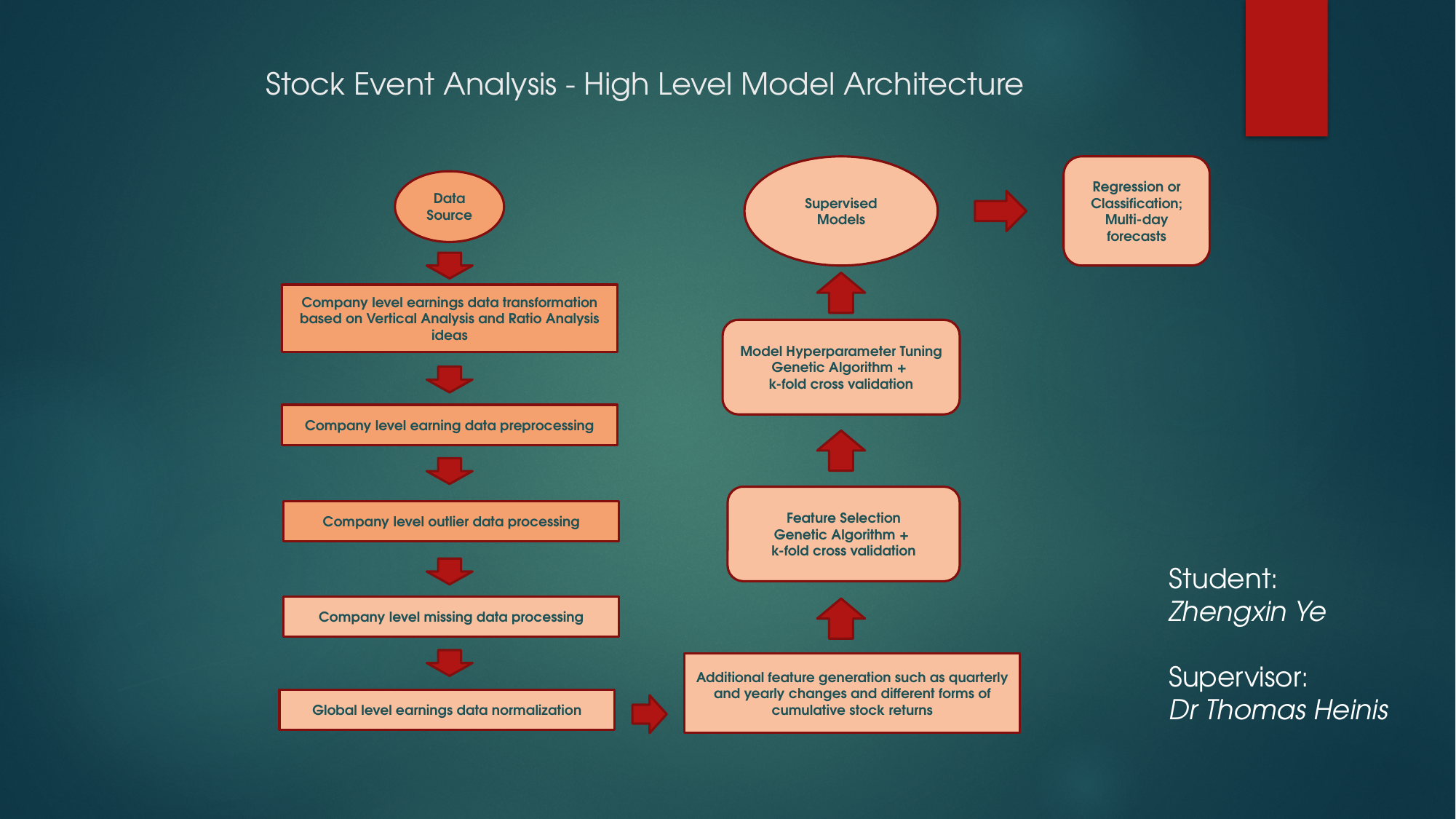

# Stock Event Analysis - High Level Model Architecture

Supervised Models
Regression or
Classification;
Multi-day forecasts
Data Source

Company level earnings data transformation based on Vertical Analysis and Ratio Analysis ideas
Model Hyperparameter Tuning
Genetic Algorithm +
k-fold cross validation

Company level earning data preprocessing

Feature Selection
Genetic Algorithm +
k-fold cross validation
Company level outlier data processing
Student:
Zhengxin Ye

Supervisor:
Dr Thomas Heinis

Company level missing data processing

Additional feature generation such as quarterly and yearly changes and different forms of cumulative stock returns
Global level earnings data normalization